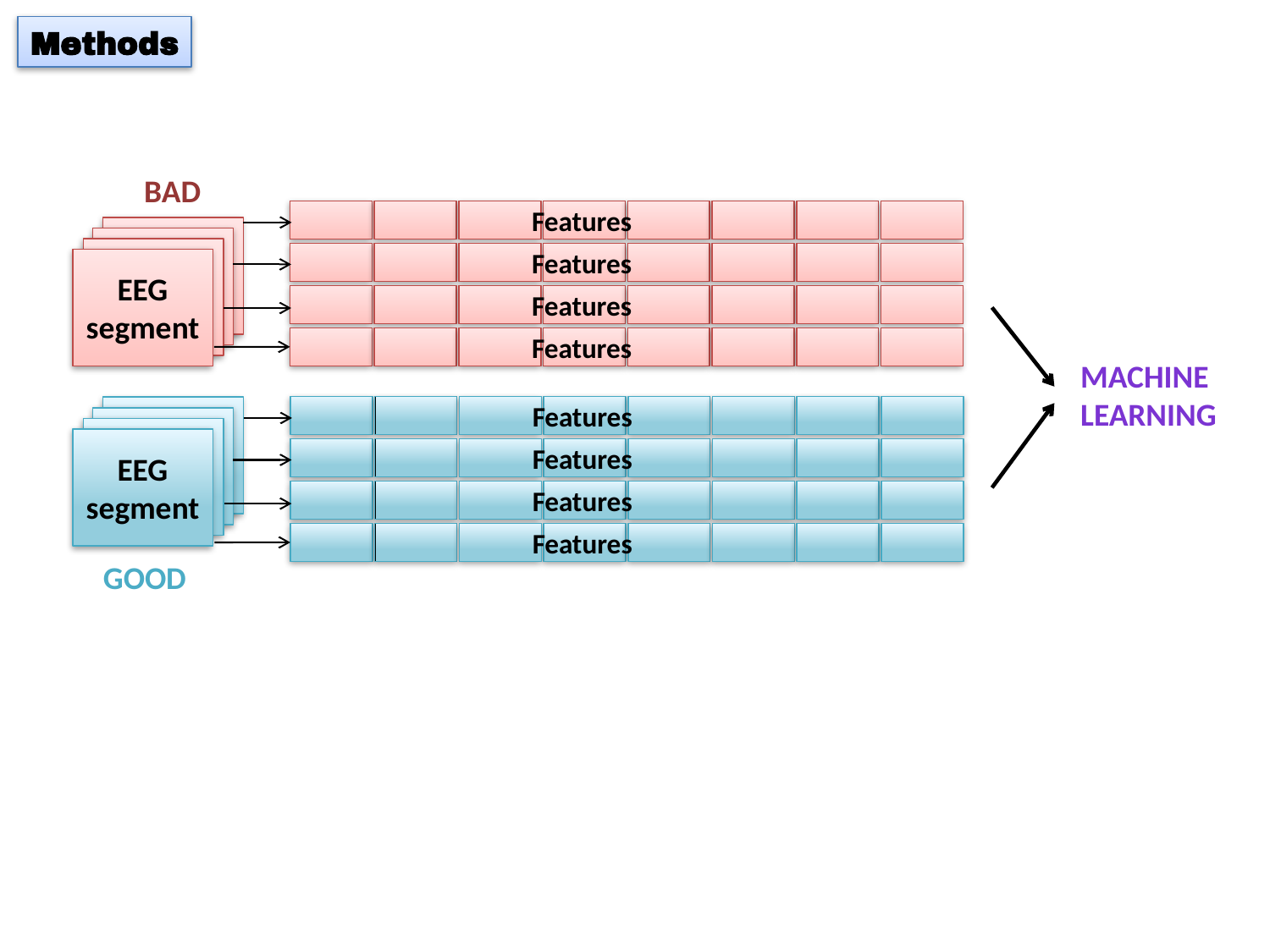

Methods
BAD
Features

Features

Features

Features

EEG
segment
Machine
Learning
Features

Features

Features

Features

EEG
segment
GOOD